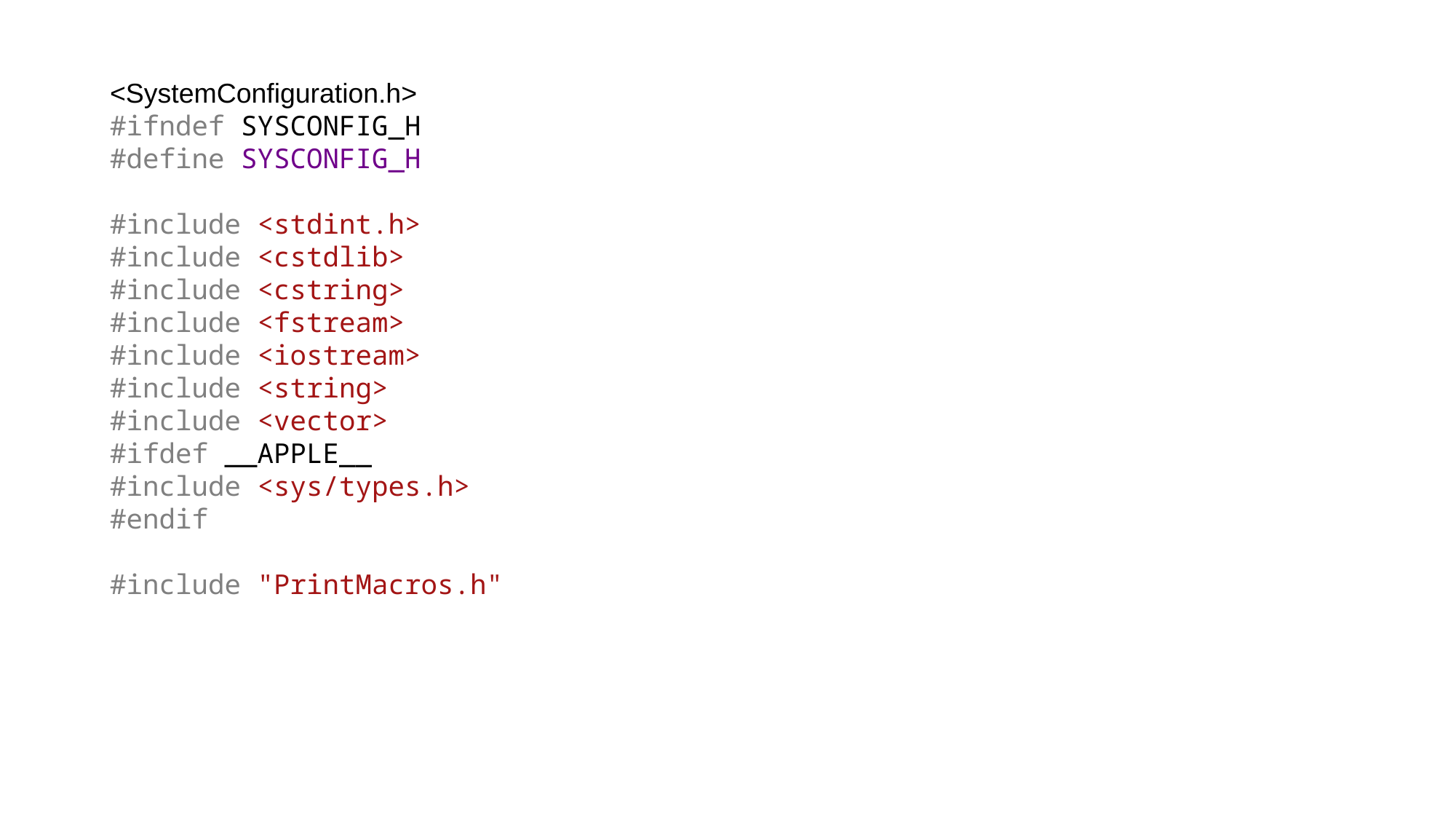

<SystemConfiguration.h>
#ifndef SYSCONFIG_H
#define SYSCONFIG_H

#include <stdint.h>
#include <cstdlib>
#include <cstring>
#include <fstream>
#include <iostream>
#include <string>
#include <vector>
#ifdef __APPLE__
#include <sys/types.h>
#endif

#include "PrintMacros.h"